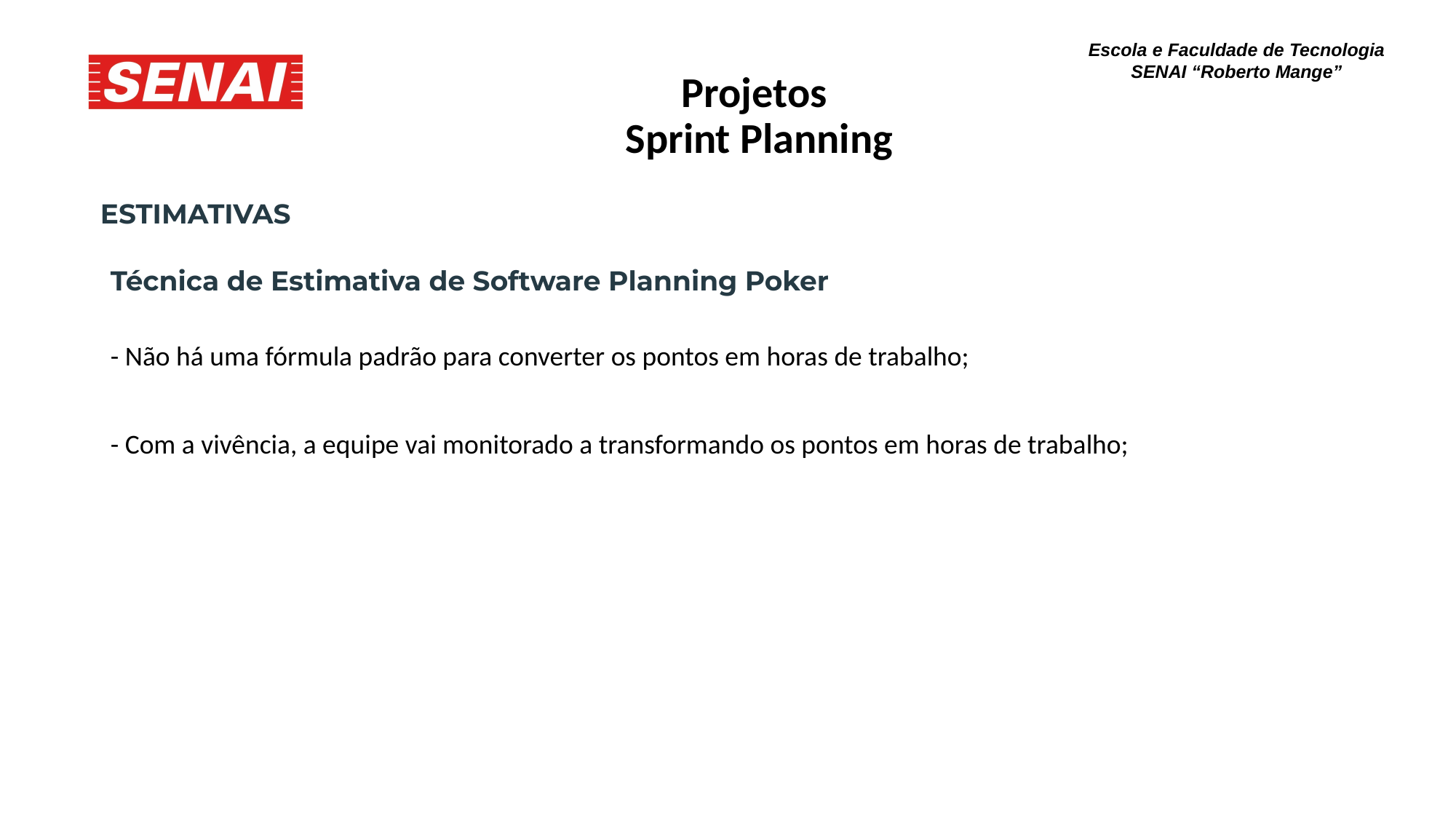

Projetos
Sprint Planning
ESTIMATIVAS
Técnica de Estimativa de Software Planning Poker

- Não há uma fórmula padrão para converter os pontos em horas de trabalho;

- Com a vivência, a equipe vai monitorado a transformando os pontos em horas de trabalho;